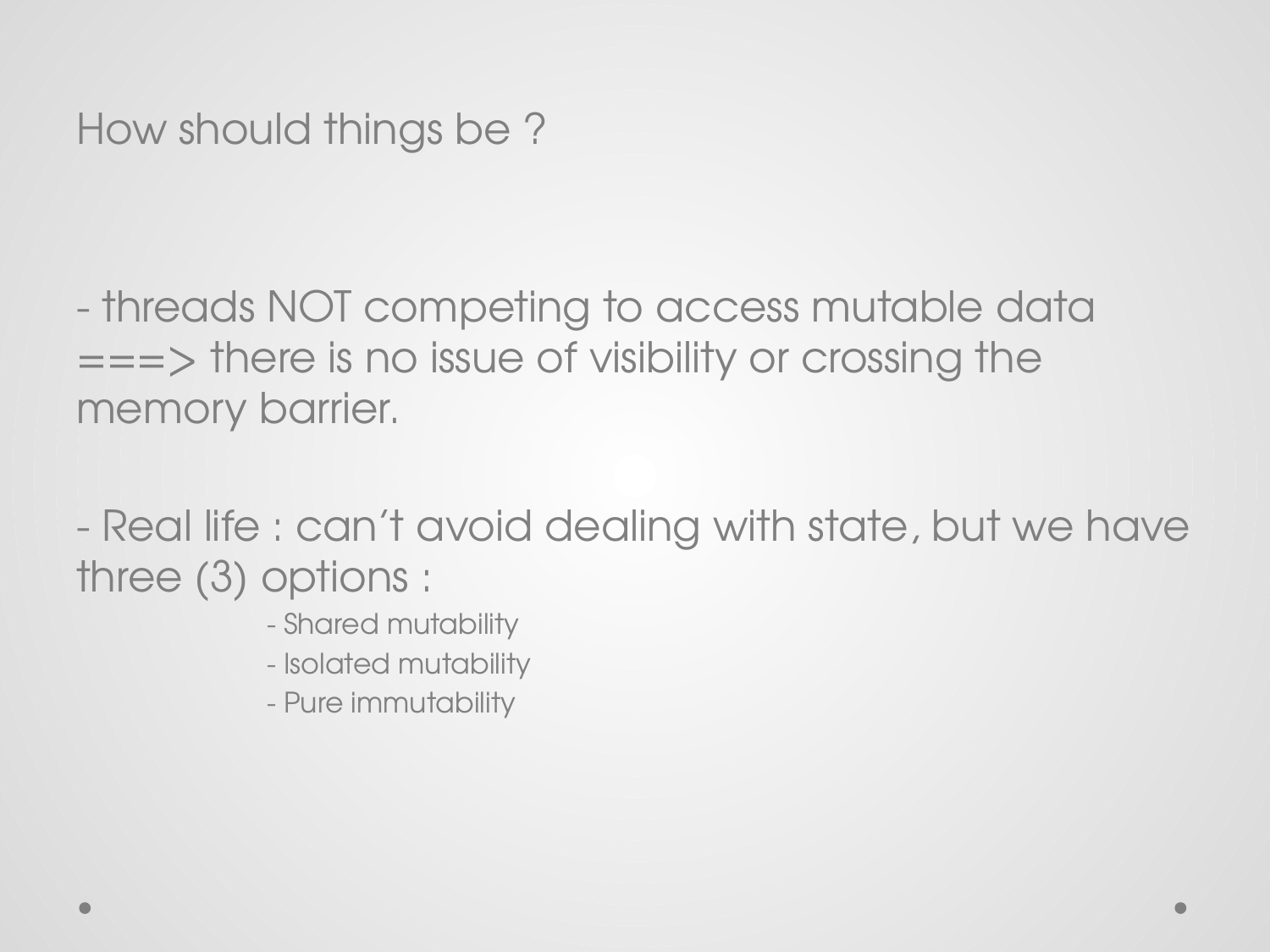

How should things be ?

- threads NOT competing to access mutable data ===> there is no issue of visibility or crossing the memory barrier.

- Real life : can’t avoid dealing with state, but we have three (3) options :
	- Shared mutability
	- Isolated mutability
  	- Pure immutability